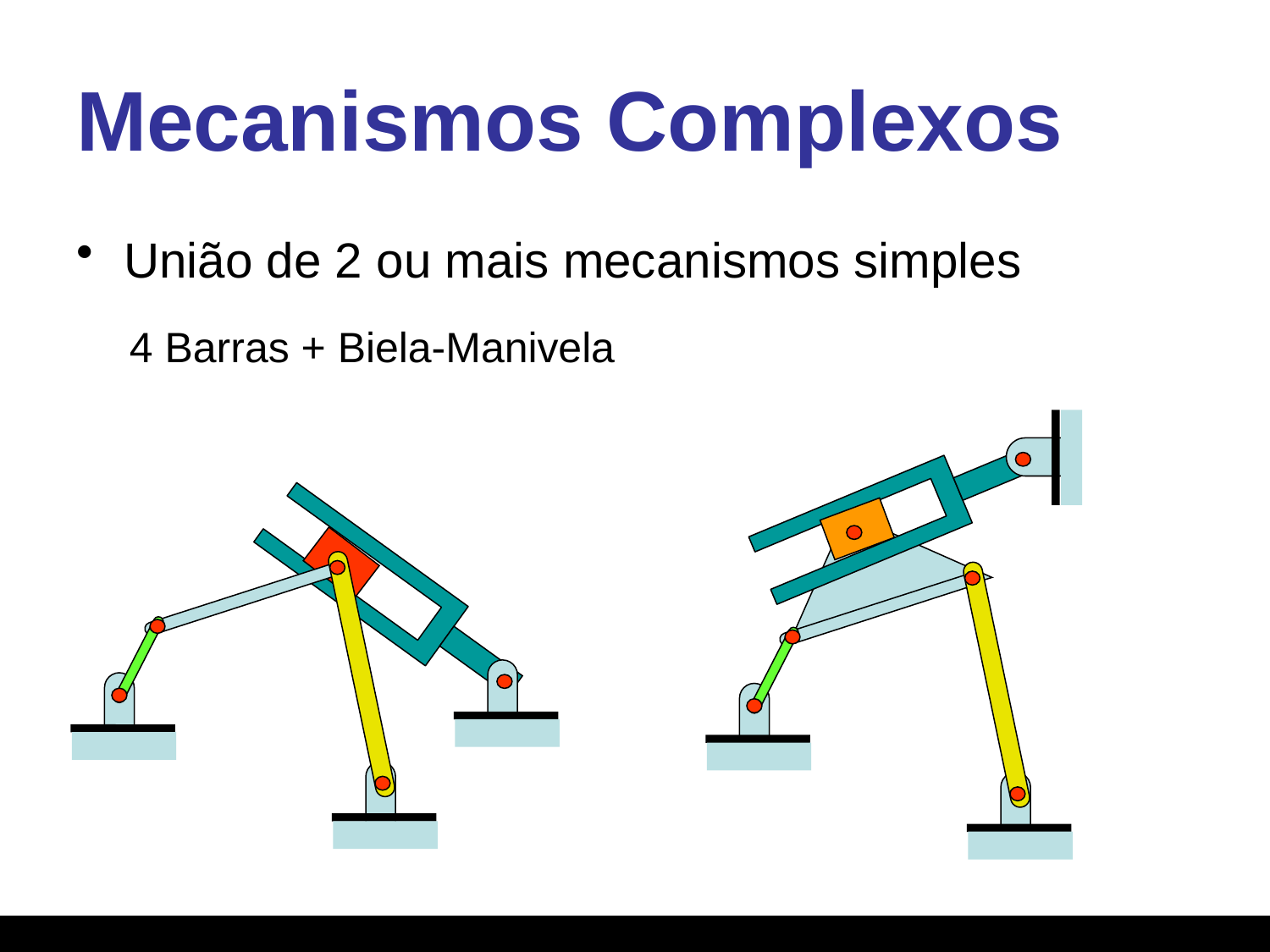

# Mecanismos Complexos
União de 2 ou mais mecanismos simples
4 Barras + Biela-Manivela